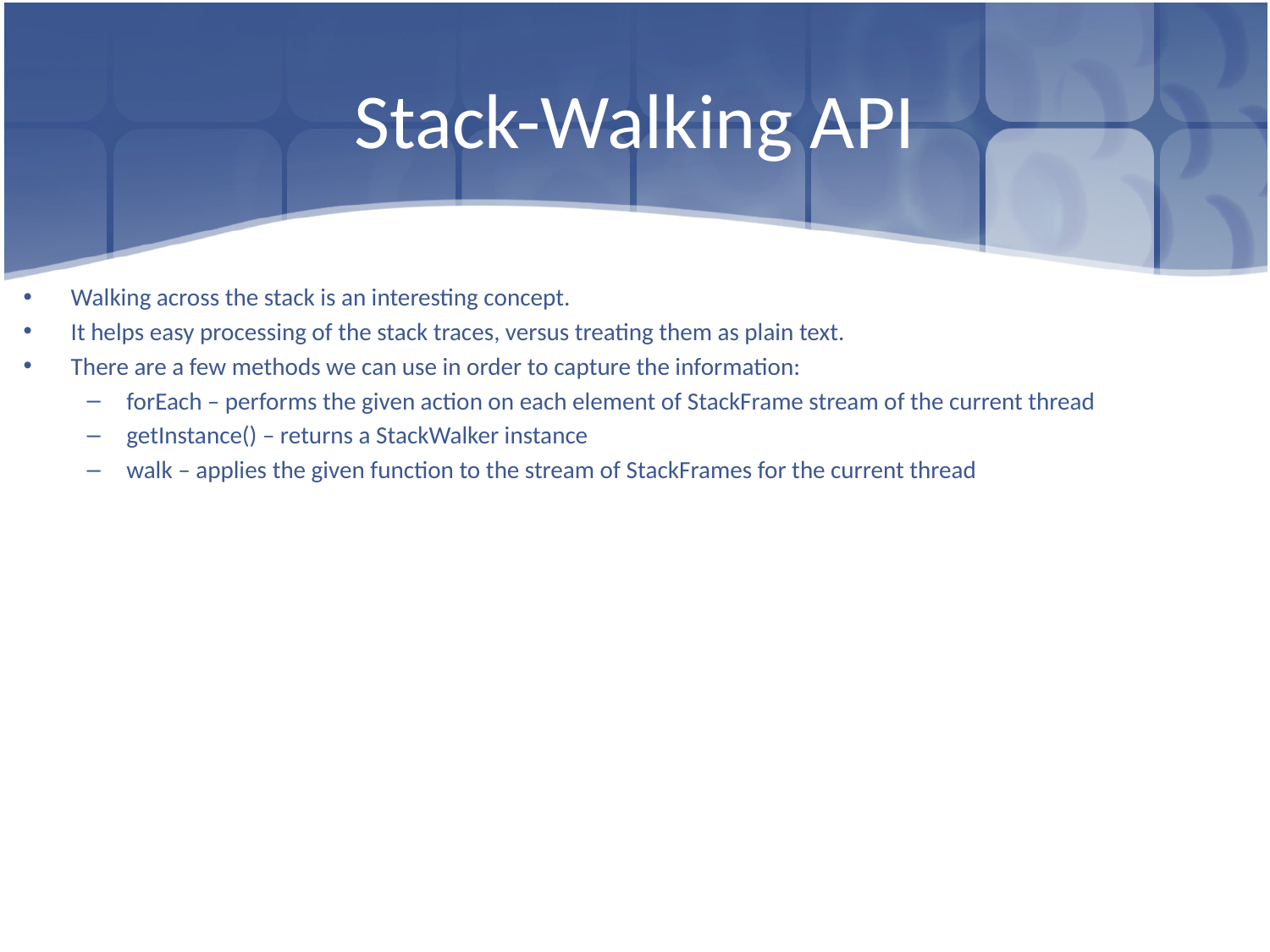

# Stack-Walking API
Walking across the stack is an interesting concept.
It helps easy processing of the stack traces, versus treating them as plain text.
There are a few methods we can use in order to capture the information:
forEach – performs the given action on each element of StackFrame stream of the current thread
getInstance() – returns a StackWalker instance
walk – applies the given function to the stream of StackFrames for the current thread